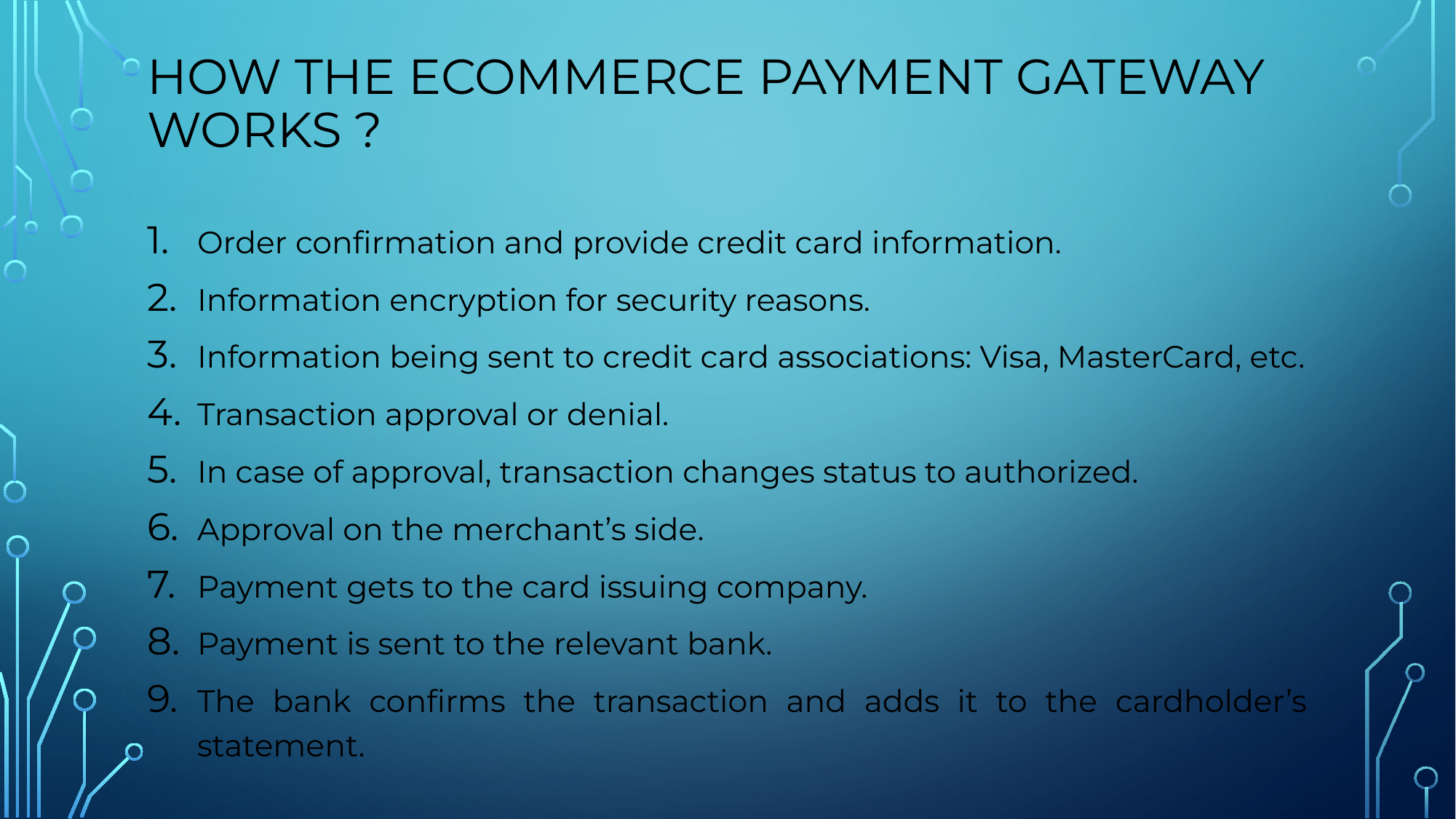

# How the eCommerce payment gateway works ?
Order confirmation and provide credit card information.
Information encryption for security reasons.
Information being sent to credit card associations: Visa, MasterCard, etc.
Transaction approval or denial.
In case of approval, transaction changes status to authorized.
Approval on the merchant’s side.
Payment gets to the card issuing company.
Payment is sent to the relevant bank.
The bank confirms the transaction and adds it to the cardholder’s statement.